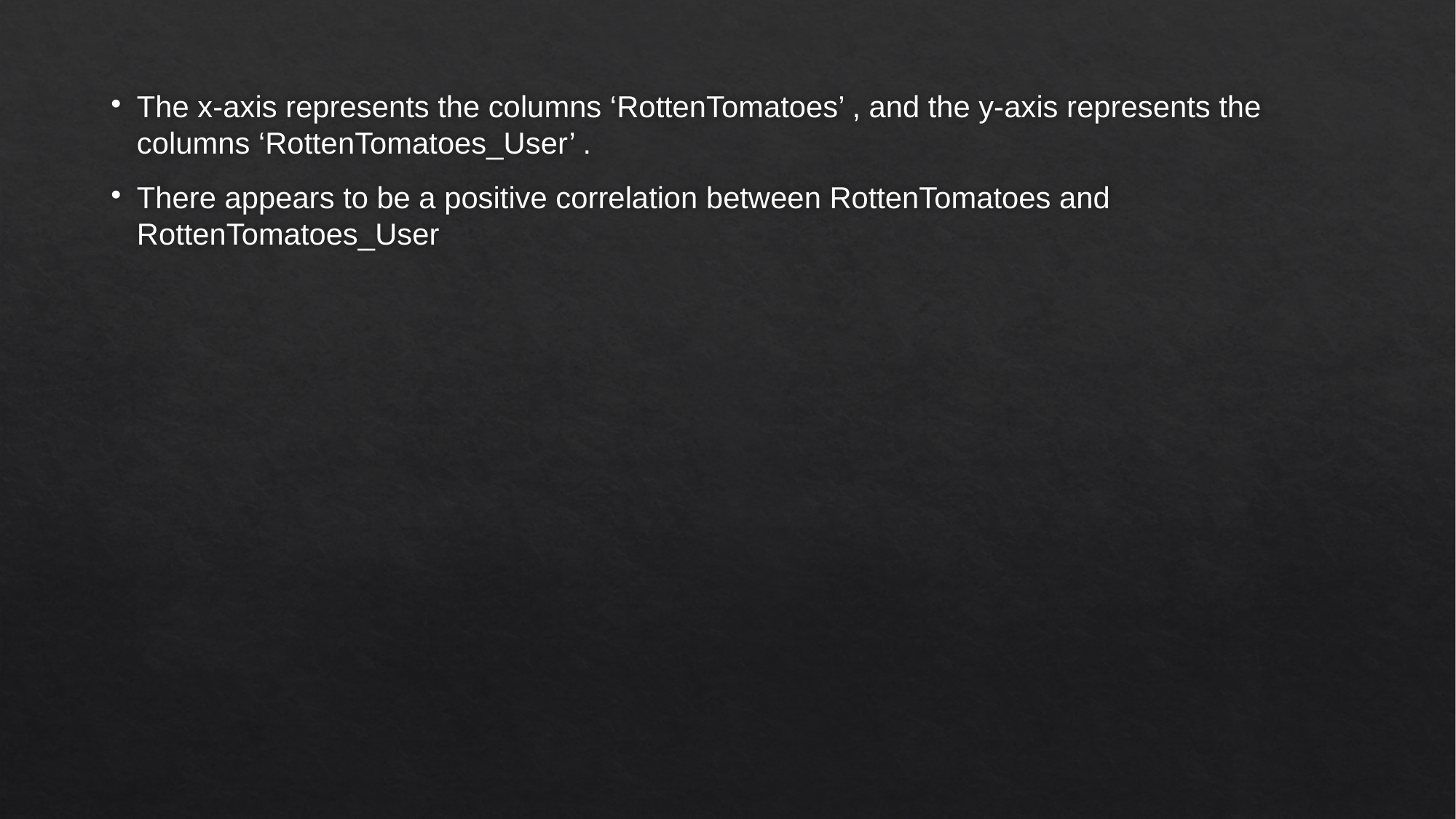

# The x-axis represents the columns ‘RottenTomatoes’ , and the y-axis represents the columns ‘RottenTomatoes_User’ .
There appears to be a positive correlation between RottenTomatoes and RottenTomatoes_User